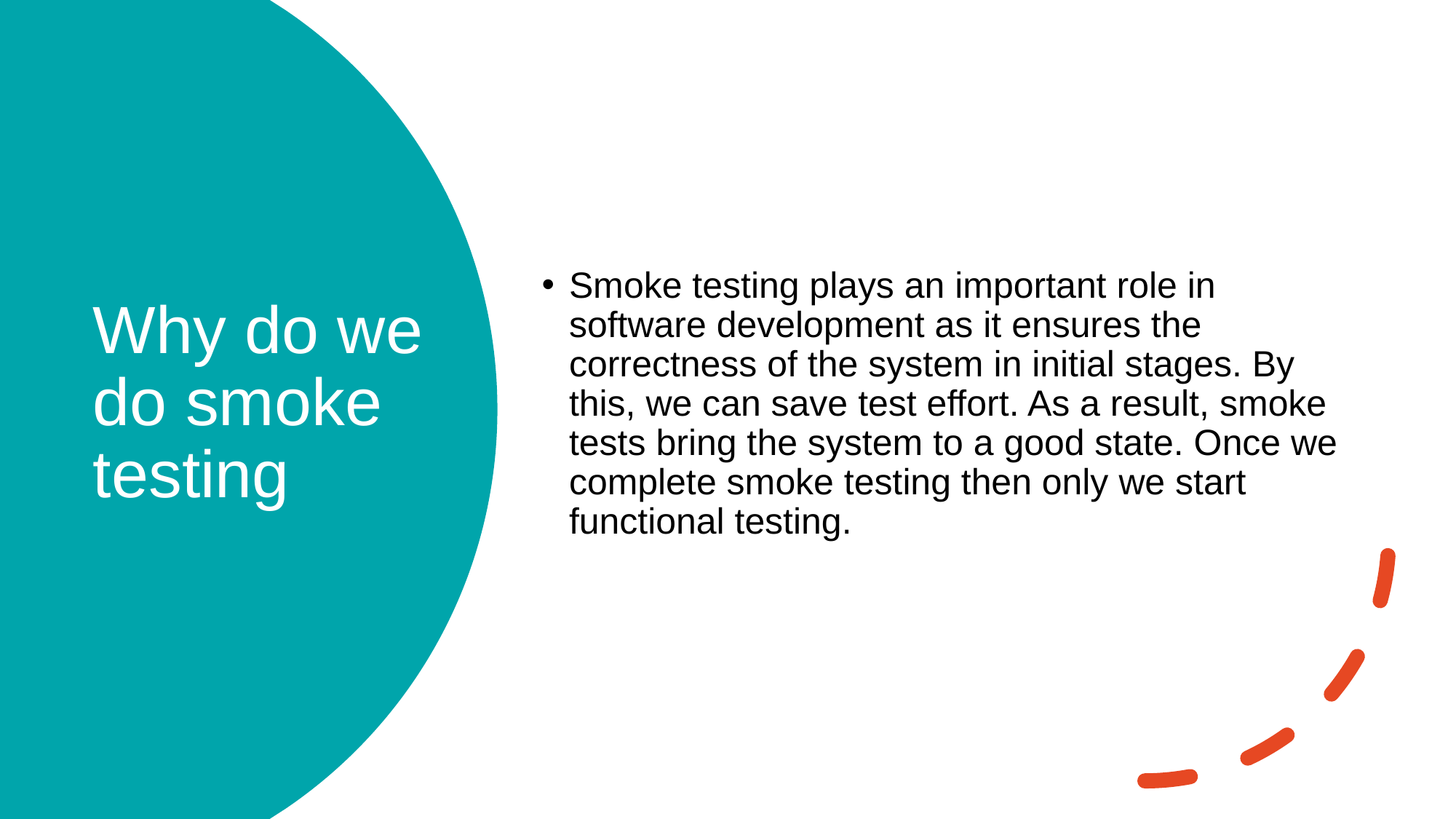

Smoke testing plays an important role in software development as it ensures the correctness of the system in initial stages. By this, we can save test effort. As a result, smoke tests bring the system to a good state. Once we complete smoke testing then only we start functional testing.
# Why do we do smoke testing